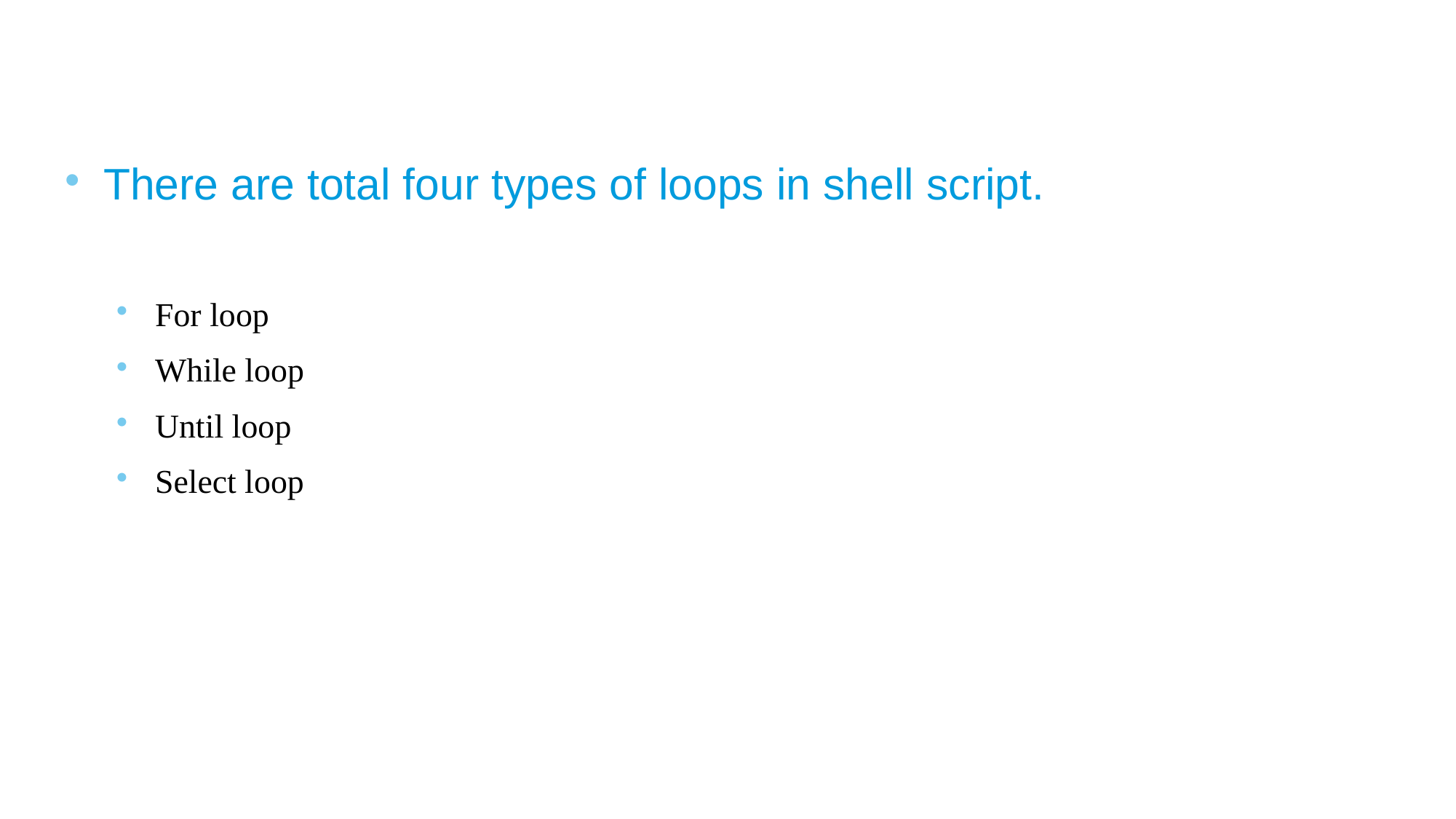

.
There are total four types of loops in shell script.

For loop
While loop
Until loop
Select loop